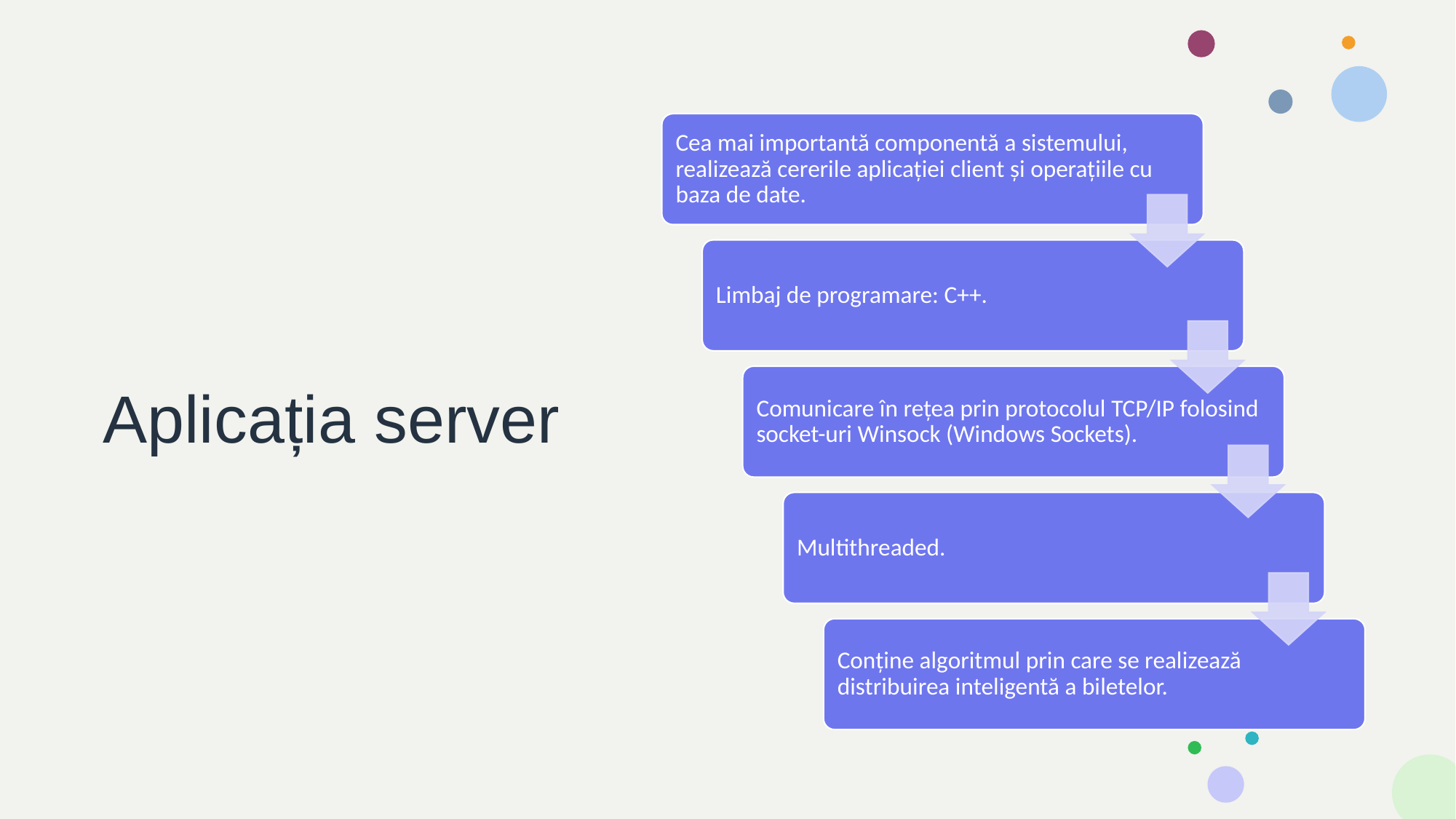

# Aplicația server
Cea mai importantă componentă a sistemului, realizează cererile aplicației client și operațiile cu baza de date.
Limbaj de programare: C++.
Comunicare în rețea prin protocolul TCP/IP folosind socket-uri Winsock (Windows Sockets).
Multithreaded.
Conține algoritmul prin care se realizează distribuirea inteligentă a biletelor.